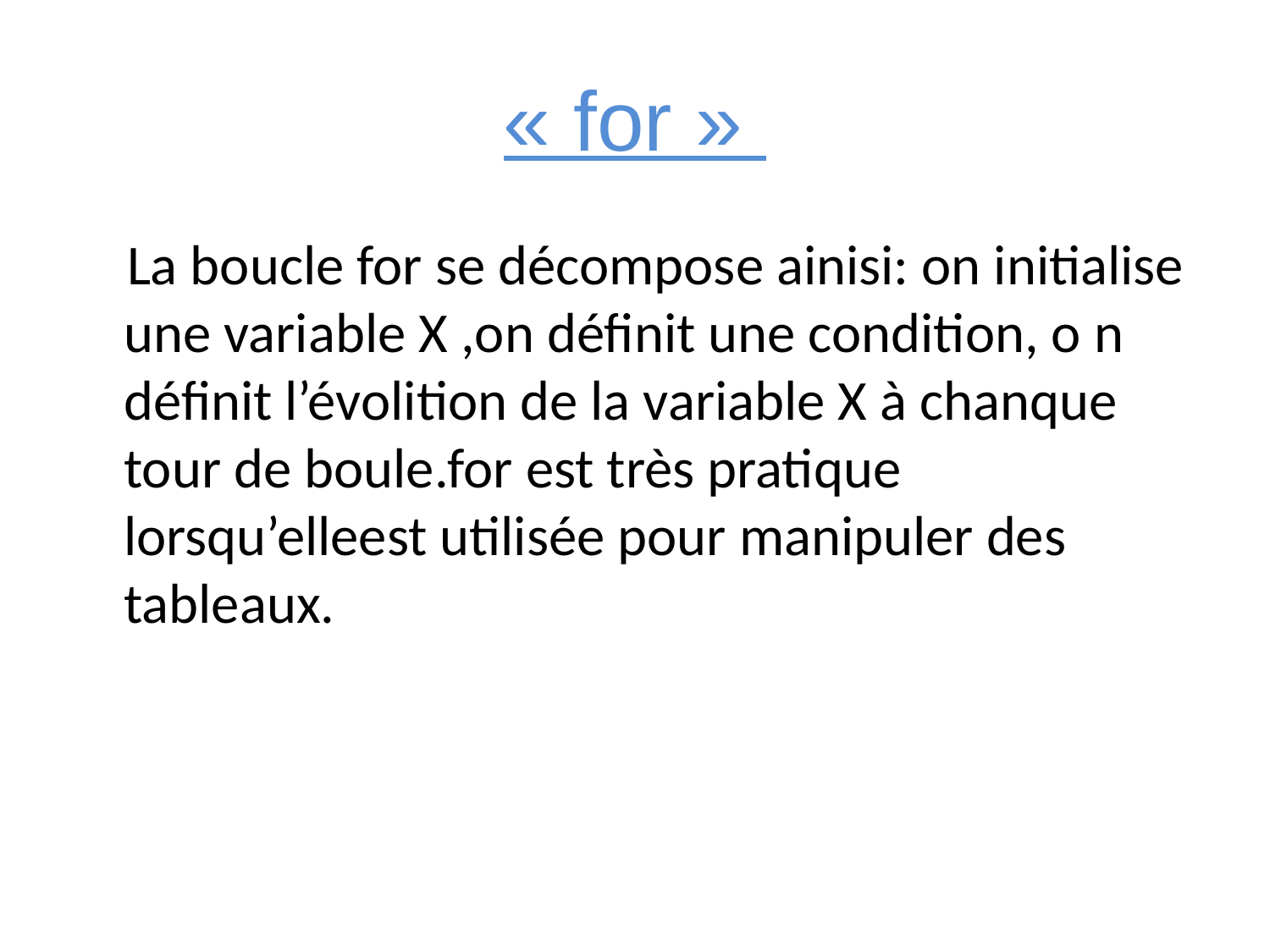

# « for »
    La boucle for se décompose ainisi: on initialise une variable X ,on définit une condition, o n définit l’évolition de la variable X à chanque tour de boule.for est très pratique lorsqu’elleest utilisée pour manipuler des  tableaux.